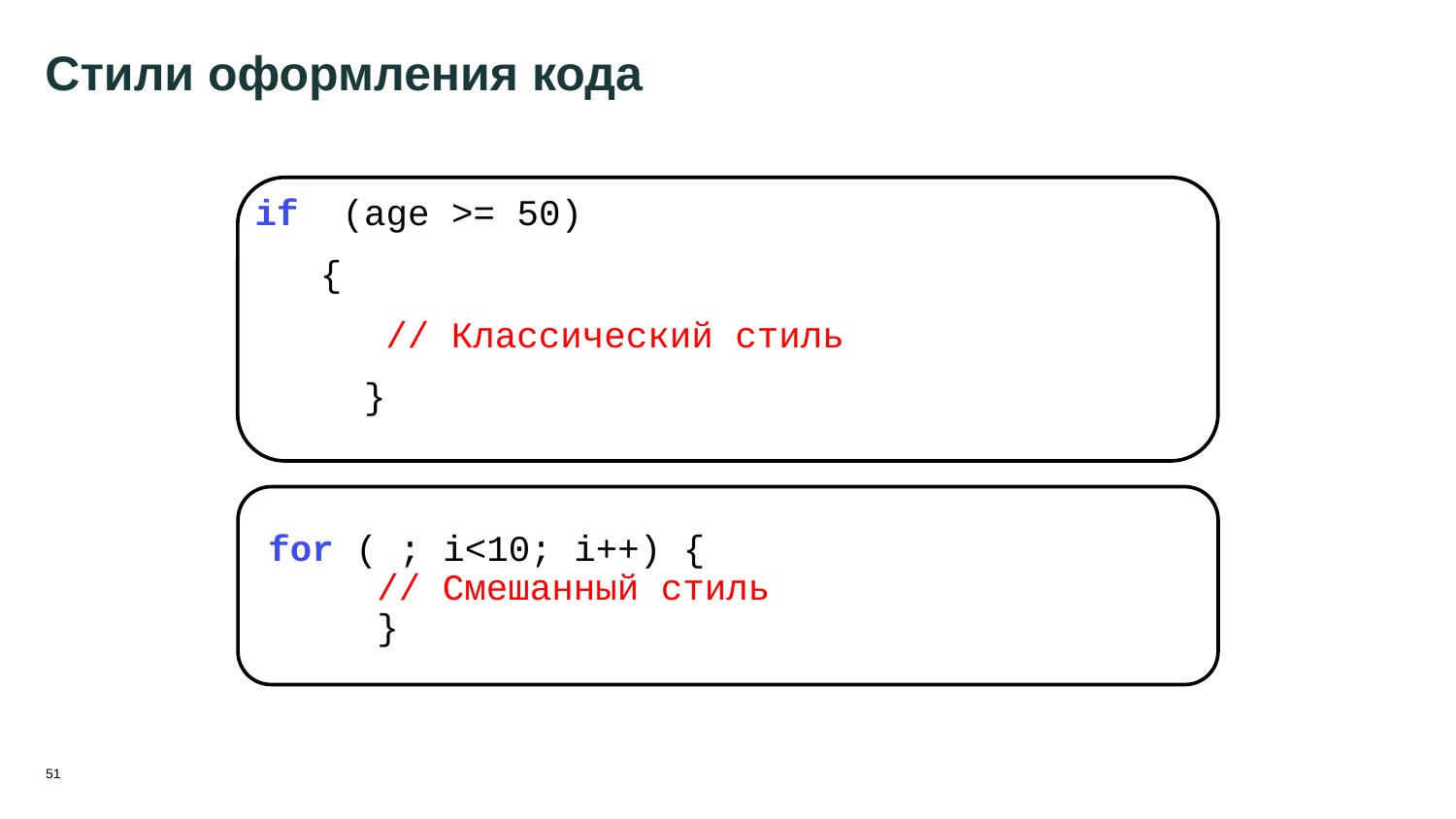

51
# Стили оформления кода

if  (age >= 50)
	 {
	    // Классический стиль
     }

 for ( ; i<10; i++) {
    // Смешанный стиль
    }